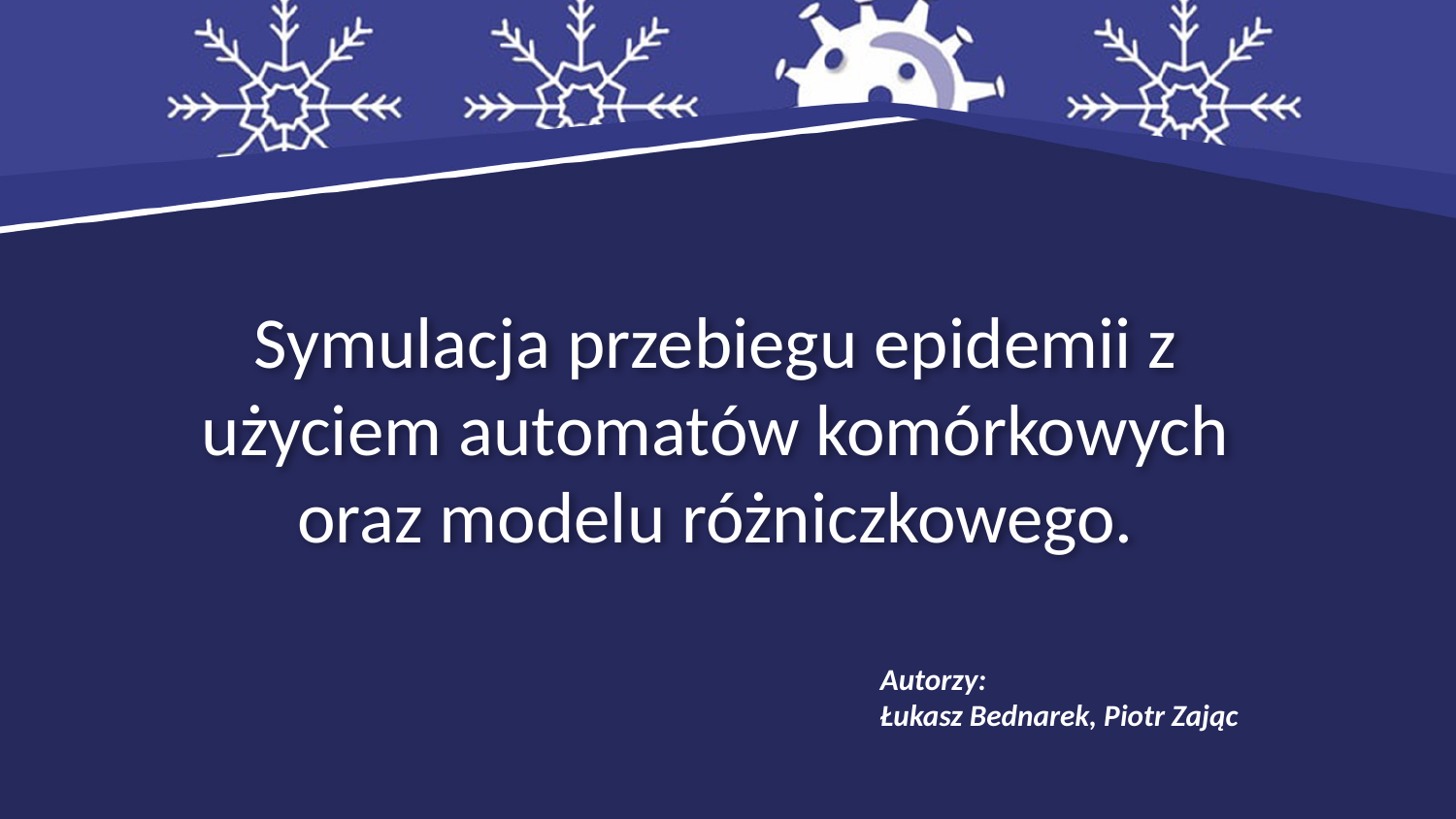

Symulacja przebiegu epidemii z użyciem automatów komórkowych oraz modelu różniczkowego.
Autorzy:
Łukasz Bednarek, Piotr Zając